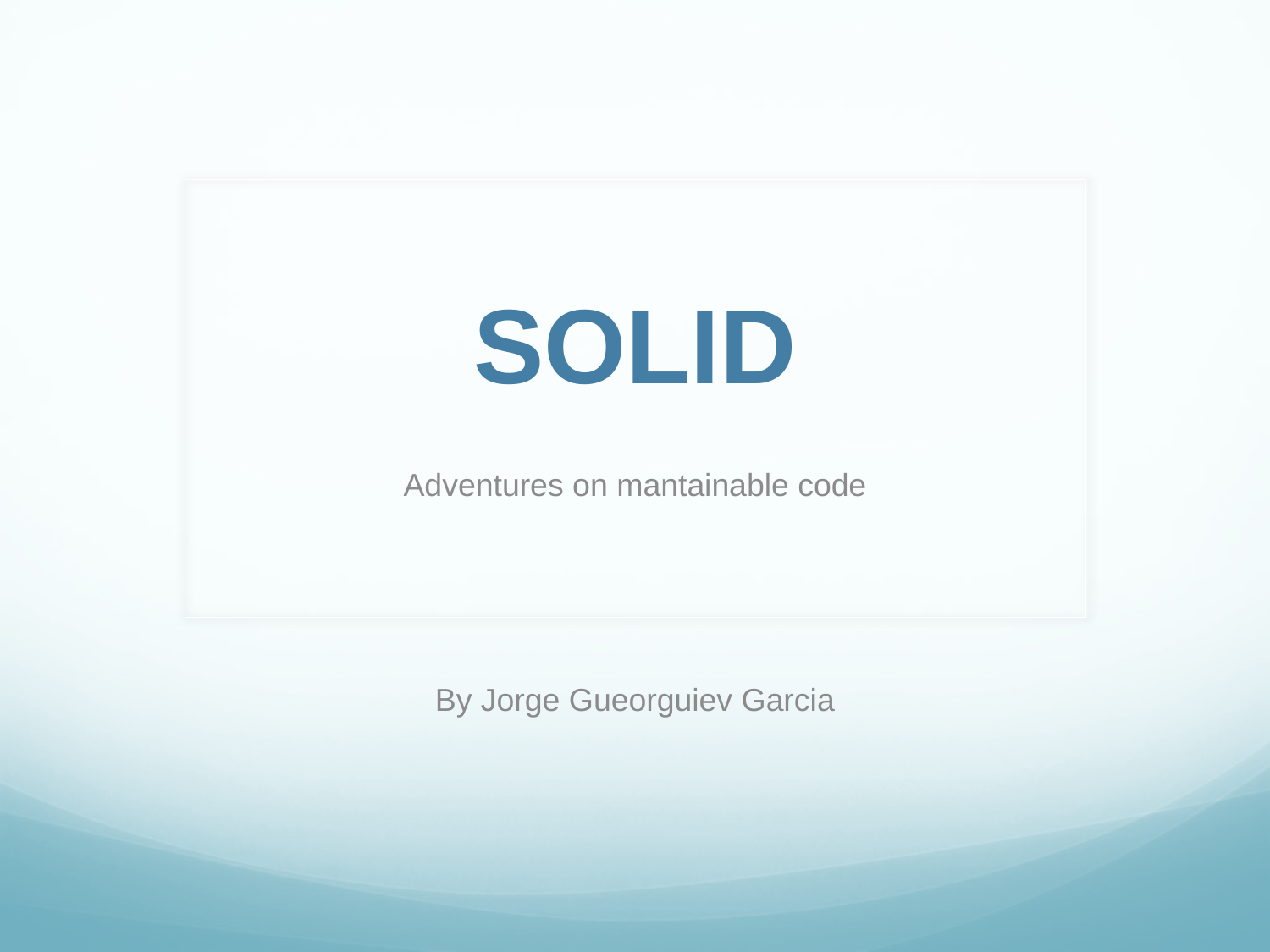

# SOLID
Adventures on mantainable code
By Jorge Gueorguiev Garcia